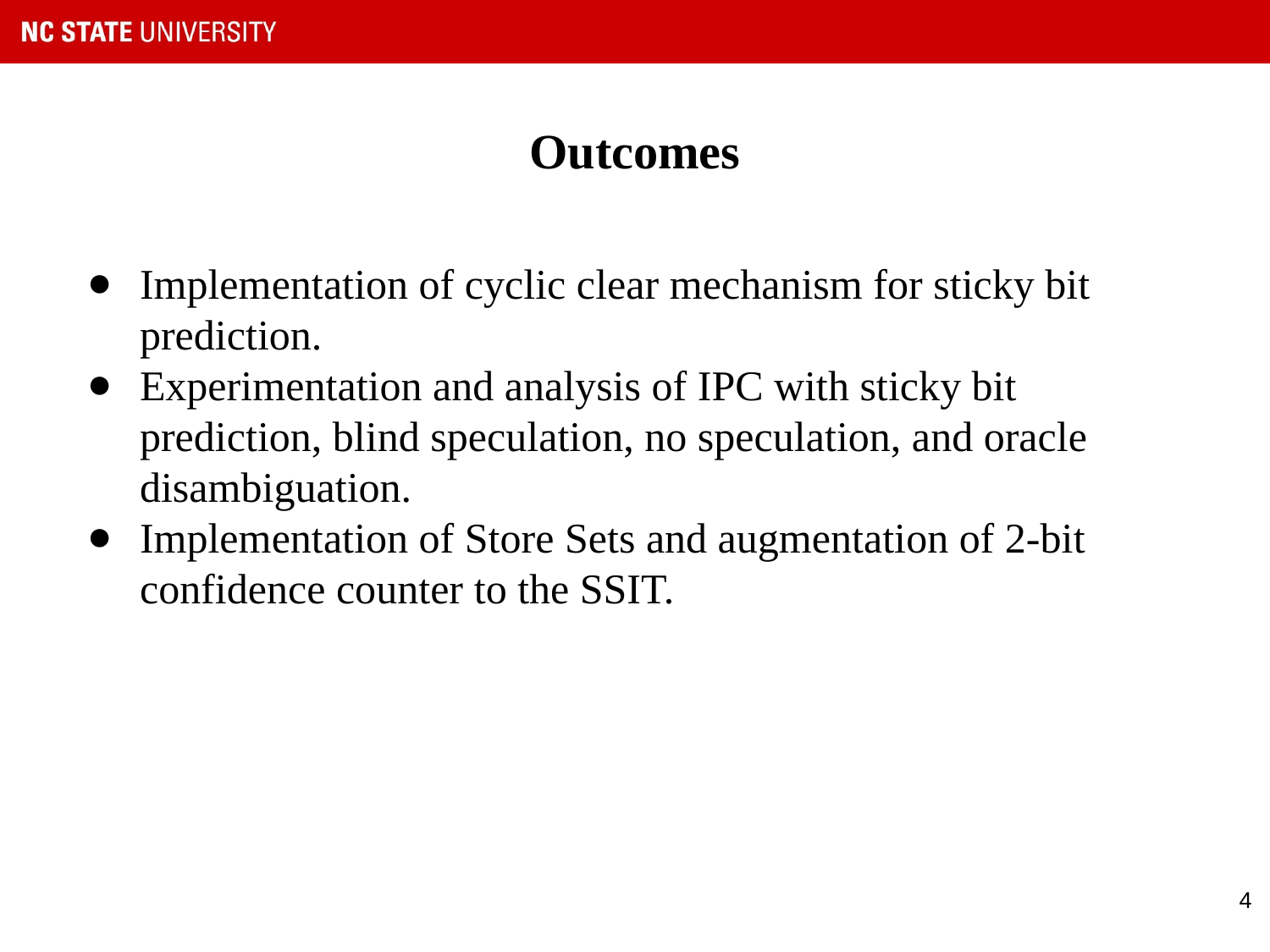

Outcomes
Implementation of cyclic clear mechanism for sticky bit prediction.
Experimentation and analysis of IPC with sticky bit prediction, blind speculation, no speculation, and oracle disambiguation.
Implementation of Store Sets and augmentation of 2-bit confidence counter to the SSIT.
4